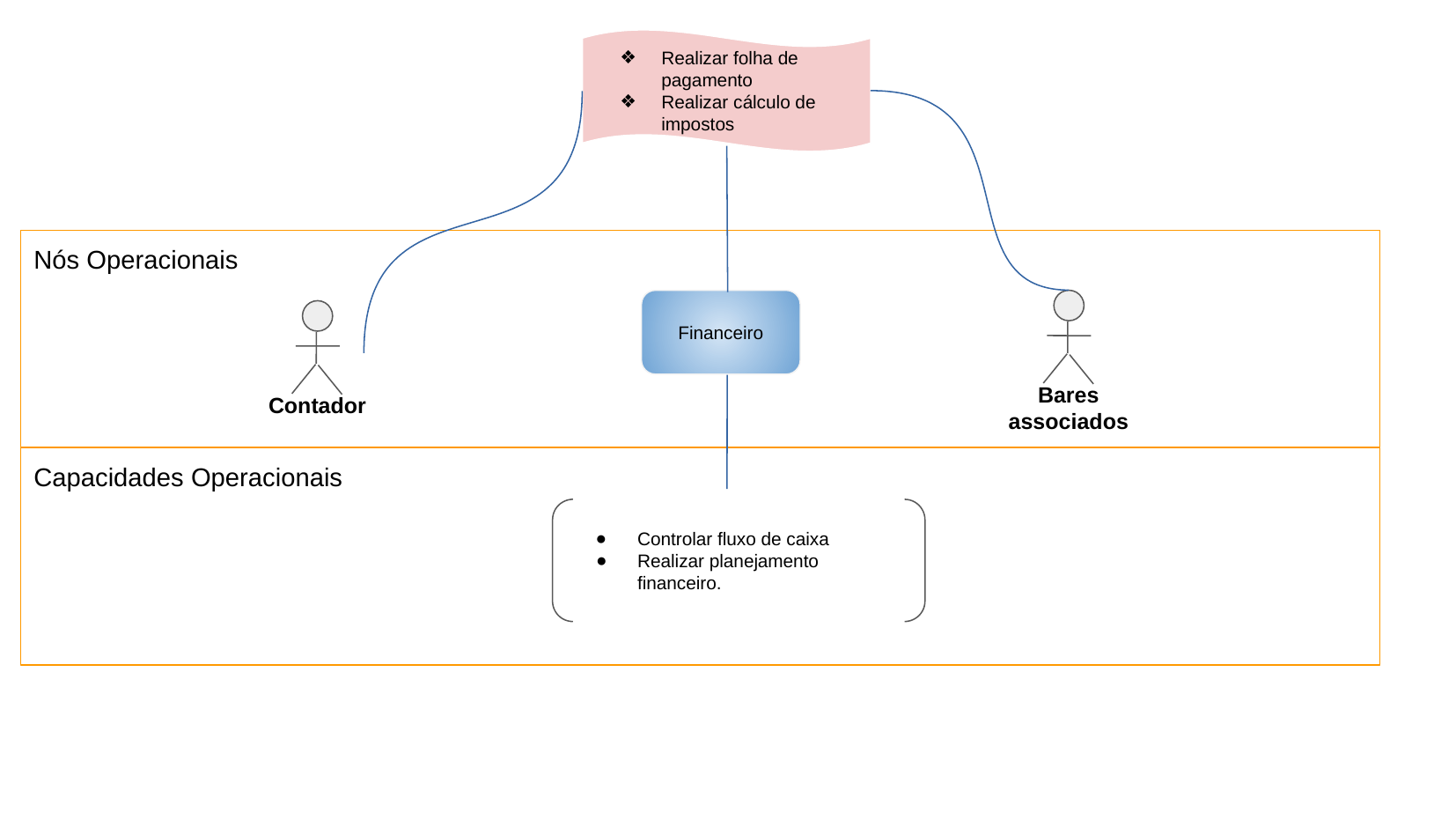

Realizar folha de pagamento
Realizar cálculo de impostos

Nós Operacionais
Financeiro

Bares associados

Contador

Capacidades Operacionais
Controlar fluxo de caixa
Realizar planejamento financeiro.